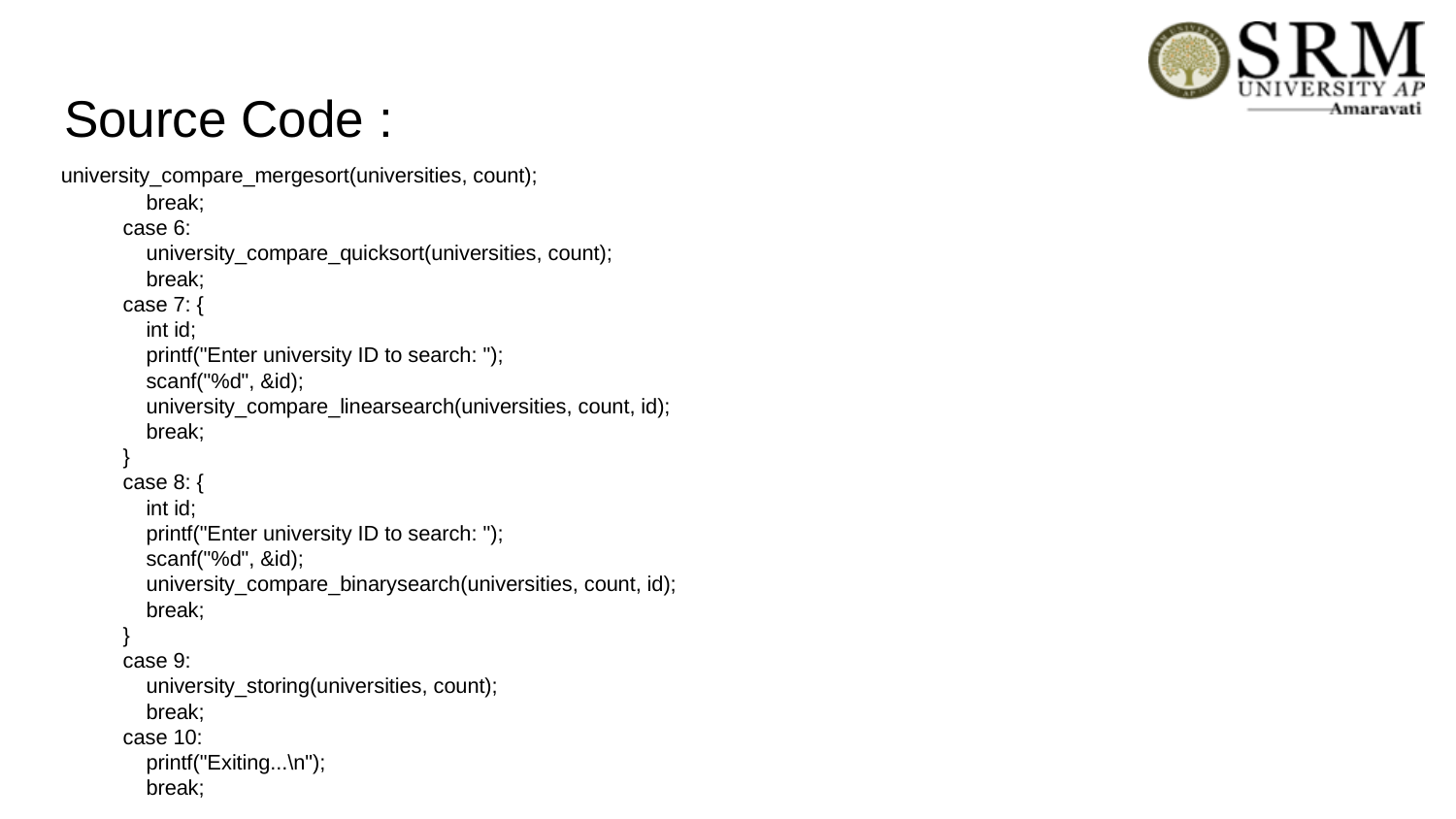

# Source Code :
 university_compare_mergesort(universities, count);
                break;
            case 6:
                university_compare_quicksort(universities, count);
                break;
            case 7: {
                int id;
                printf("Enter university ID to search: ");
                scanf("%d", &id);
                university_compare_linearsearch(universities, count, id);
                break;
            }
            case 8: {
                int id;
                printf("Enter university ID to search: ");
                scanf("%d", &id);
                university_compare_binarysearch(universities, count, id);
                break;
            }
            case 9:
                university_storing(universities, count);
                break;
            case 10:
                printf("Exiting...\n");
                break;